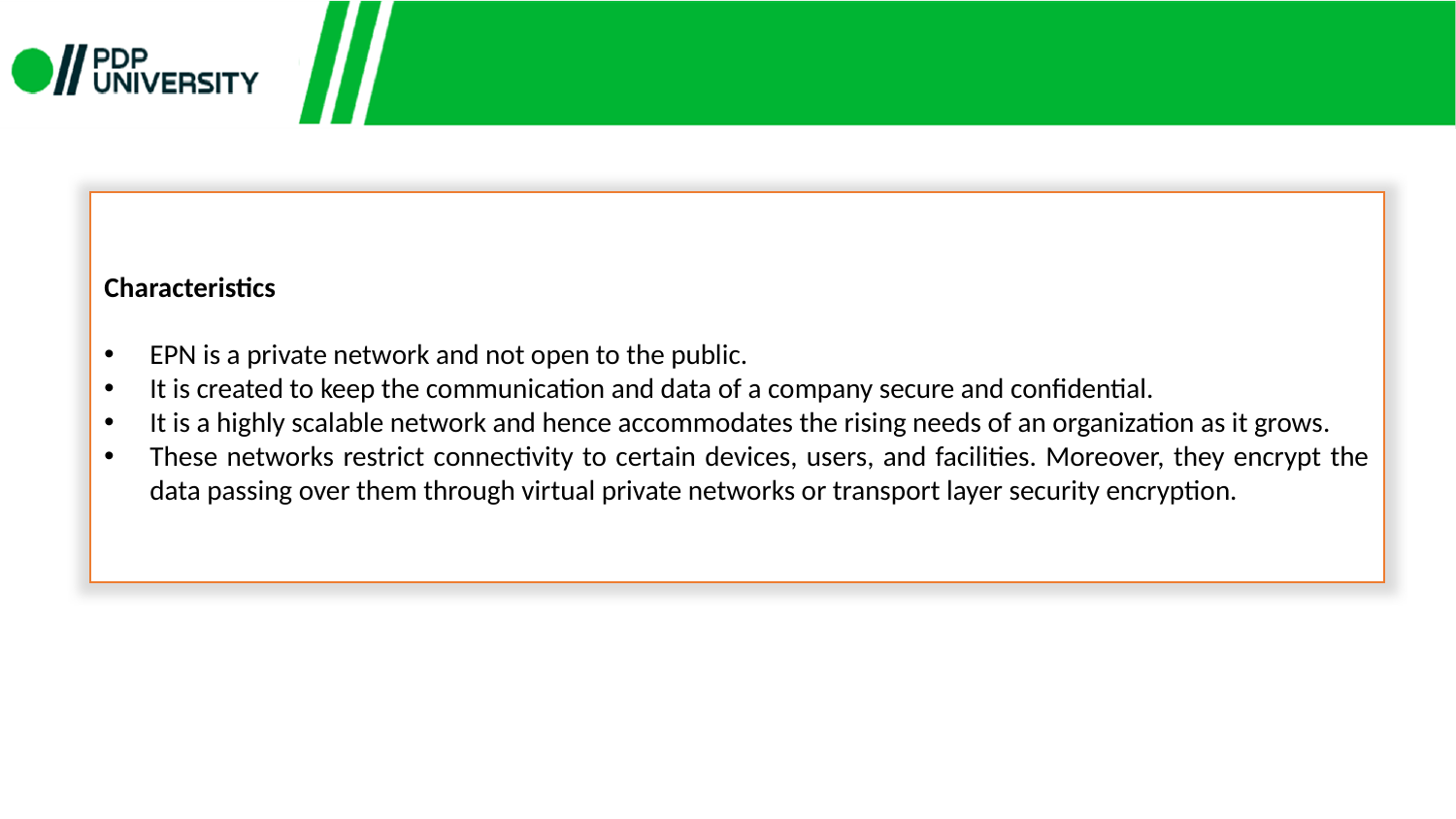

Characteristics

EPN is a private network and not open to the public.
It is created to keep the communication and data of a company secure and confidential.
It is a highly scalable network and hence accommodates the rising needs of an organization as it grows.
These networks restrict connectivity to certain devices, users, and facilities. Moreover, they encrypt the data passing over them through virtual private networks or transport layer security encryption.